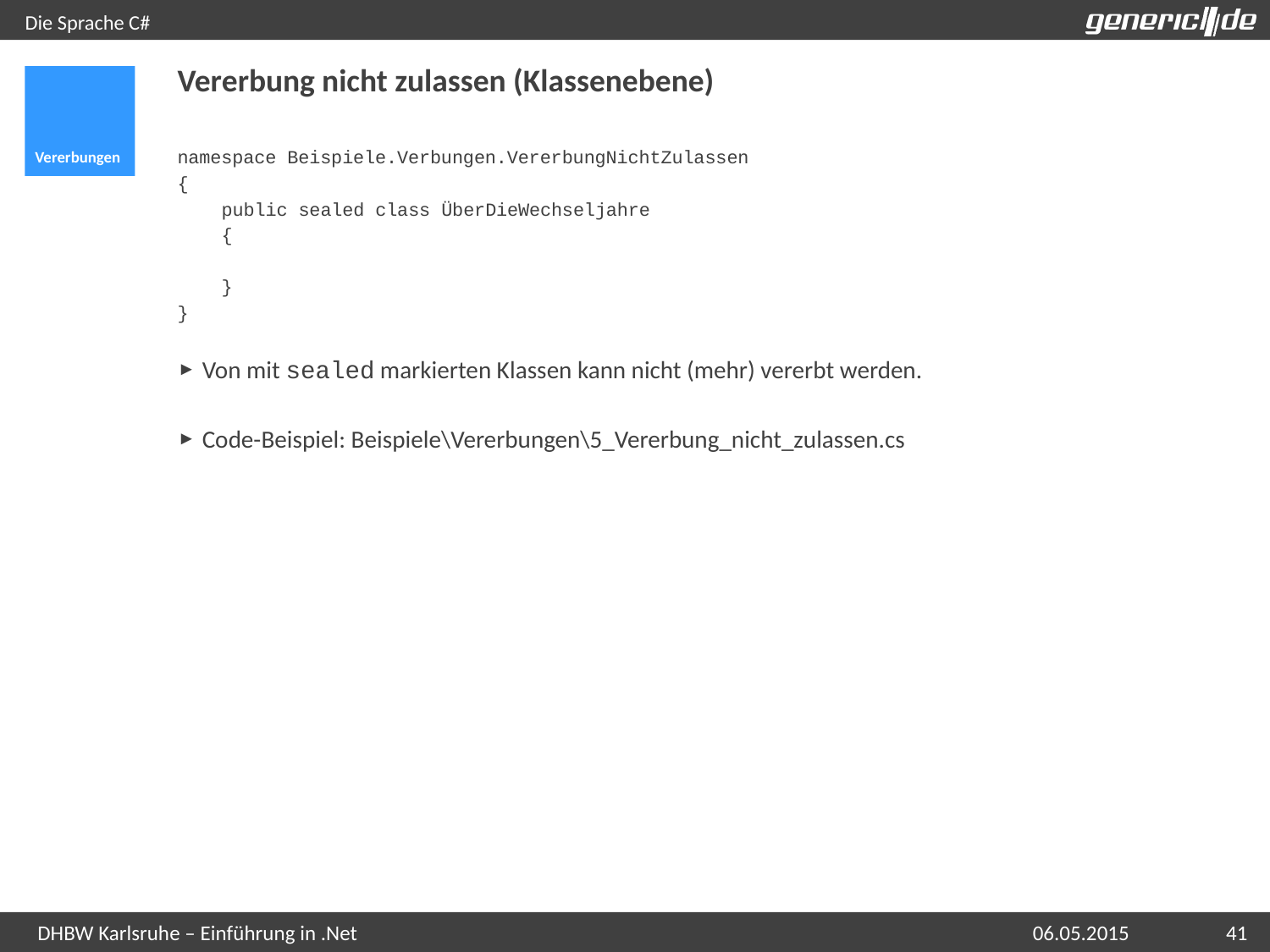

# Die Sprache C#
Vererbung nicht zulassen (Klassenebene)
Vererbungen

namespace Beispiele.Verbungen.VererbungNichtZulassen
{
    public sealed class ÜberDieWechseljahre
    {

    }
}

Von mit sealed markierten Klassen kann nicht (mehr) vererbt werden.

Code-Beispiel: Beispiele\Vererbungen\5_Vererbung_nicht_zulassen.cs

06.05.2015
41
DHBW Karlsruhe – Einführung in .Net